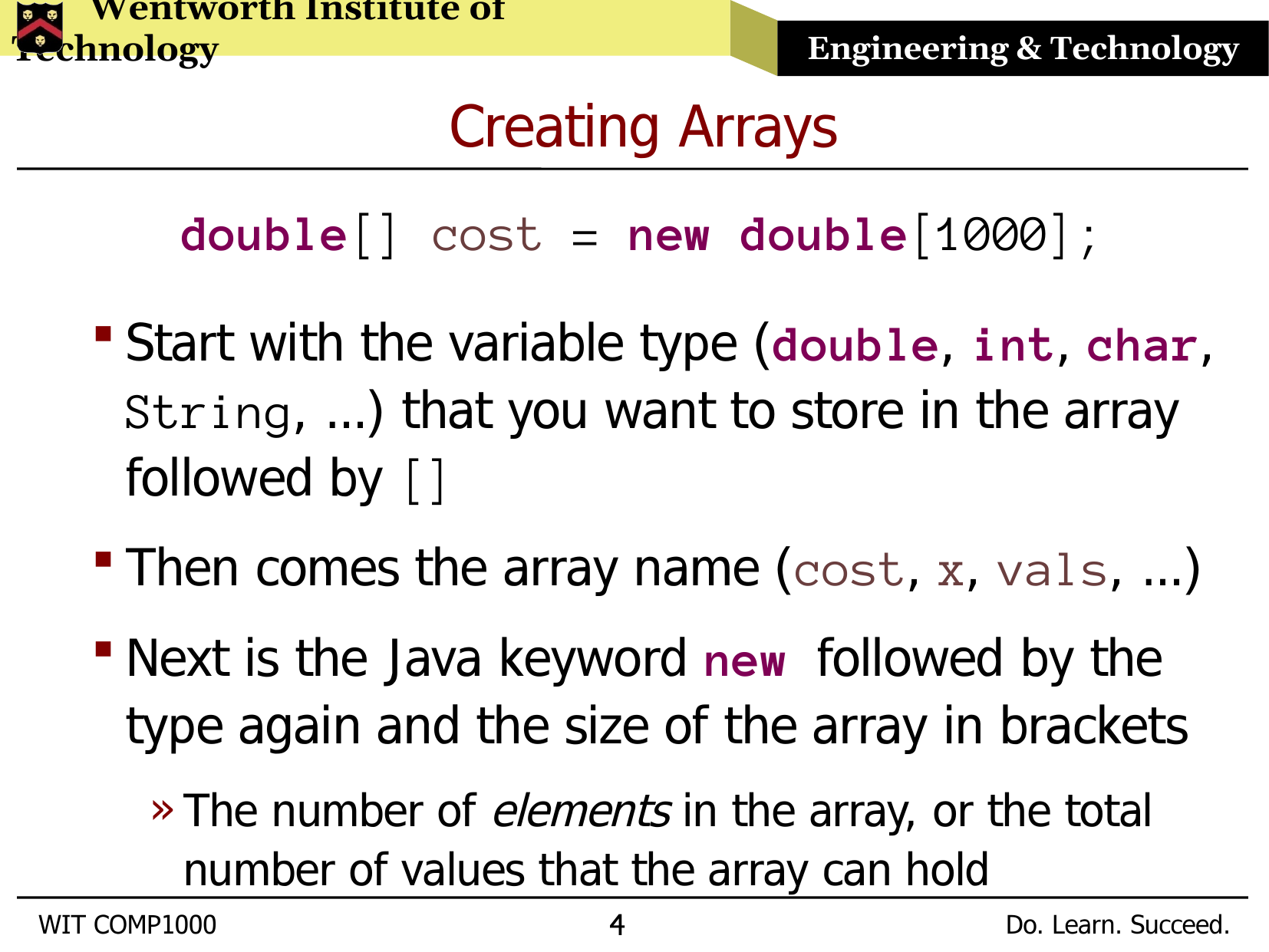

# Creating Arrays
double[] cost = new double[1000];
Start with the variable type (double, int, char, String, …) that you want to store in the array followed by []
Then comes the array name (cost, x, vals, …)
Next is the Java keyword new followed by the type again and the size of the array in brackets
The number of elements in the array, or the total number of values that the array can hold